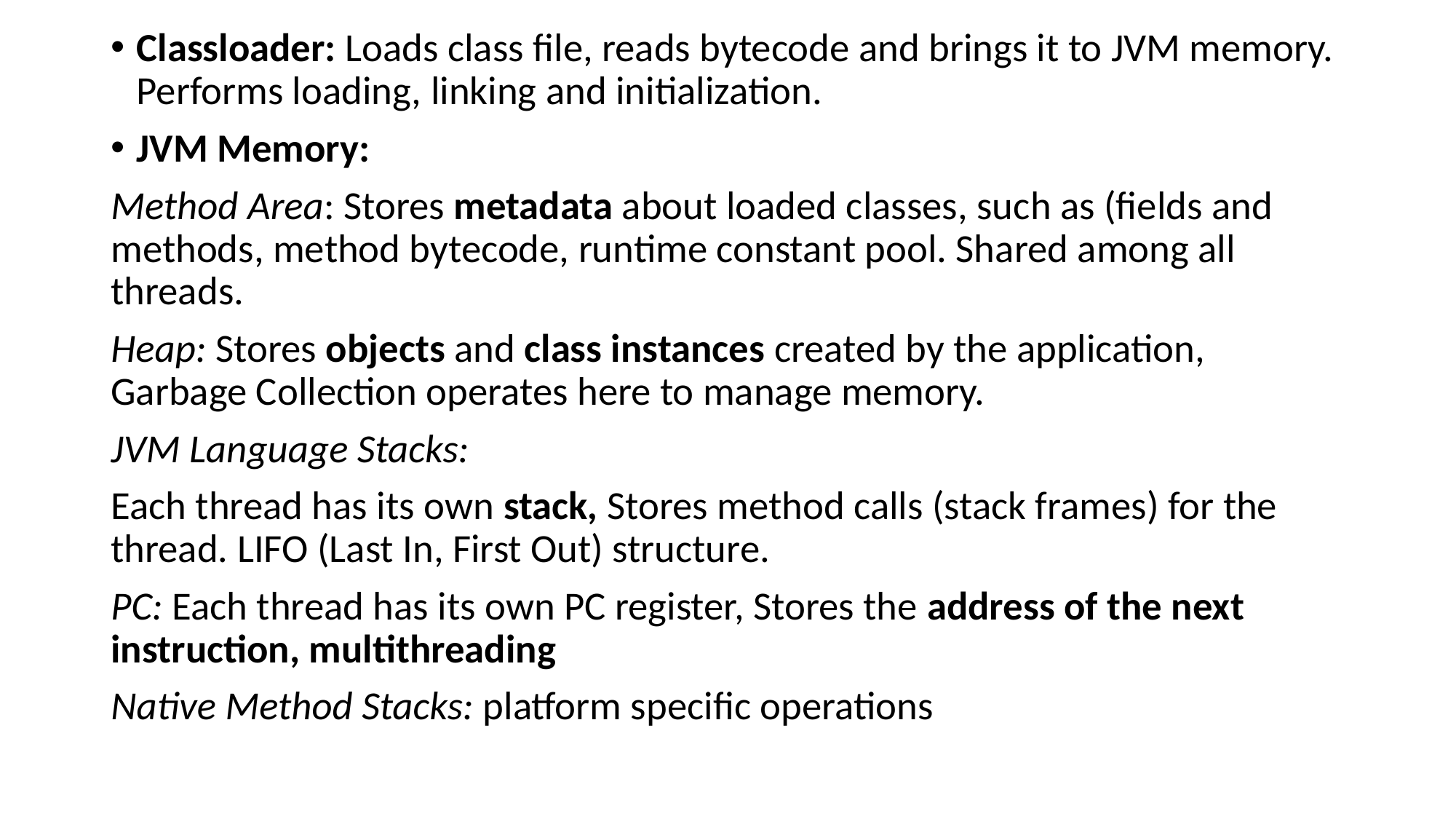

Classloader: Loads class file, reads bytecode and brings it to JVM memory. Performs loading, linking and initialization.
JVM Memory:
Method Area: Stores metadata about loaded classes, such as (fields and methods, method bytecode, runtime constant pool. Shared among all threads.
Heap: Stores objects and class instances created by the application, Garbage Collection operates here to manage memory.
JVM Language Stacks:
Each thread has its own stack, Stores method calls (stack frames) for the thread. LIFO (Last In, First Out) structure.
PC: Each thread has its own PC register, Stores the address of the next instruction, multithreading
Native Method Stacks: platform specific operations